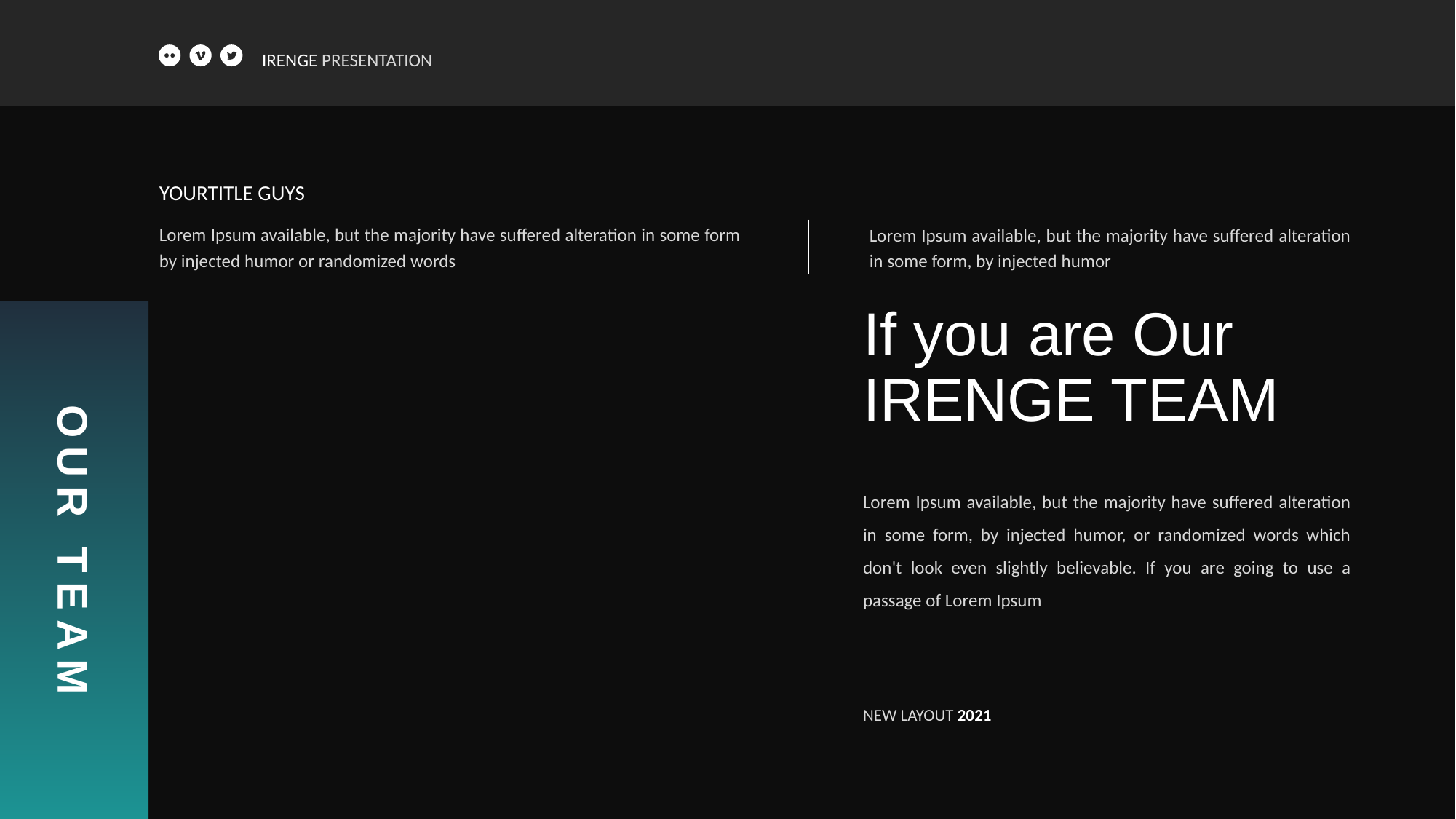

IRENGE PRESENTATION

YOURTITLE GUYS
Lorem Ipsum available, but the majority have suffered alteration in some form by injected humor or randomized words
Lorem Ipsum available, but the majority have suffered alteration in some form, by injected humor
If you are Our IRENGE TEAM

Lorem Ipsum available, but the majority have suffered alteration in some form, by injected humor, or randomized words which don't look even slightly believable. If you are going to use a passage of Lorem Ipsum
OUR TEAM
NEW LAYOUT 2021